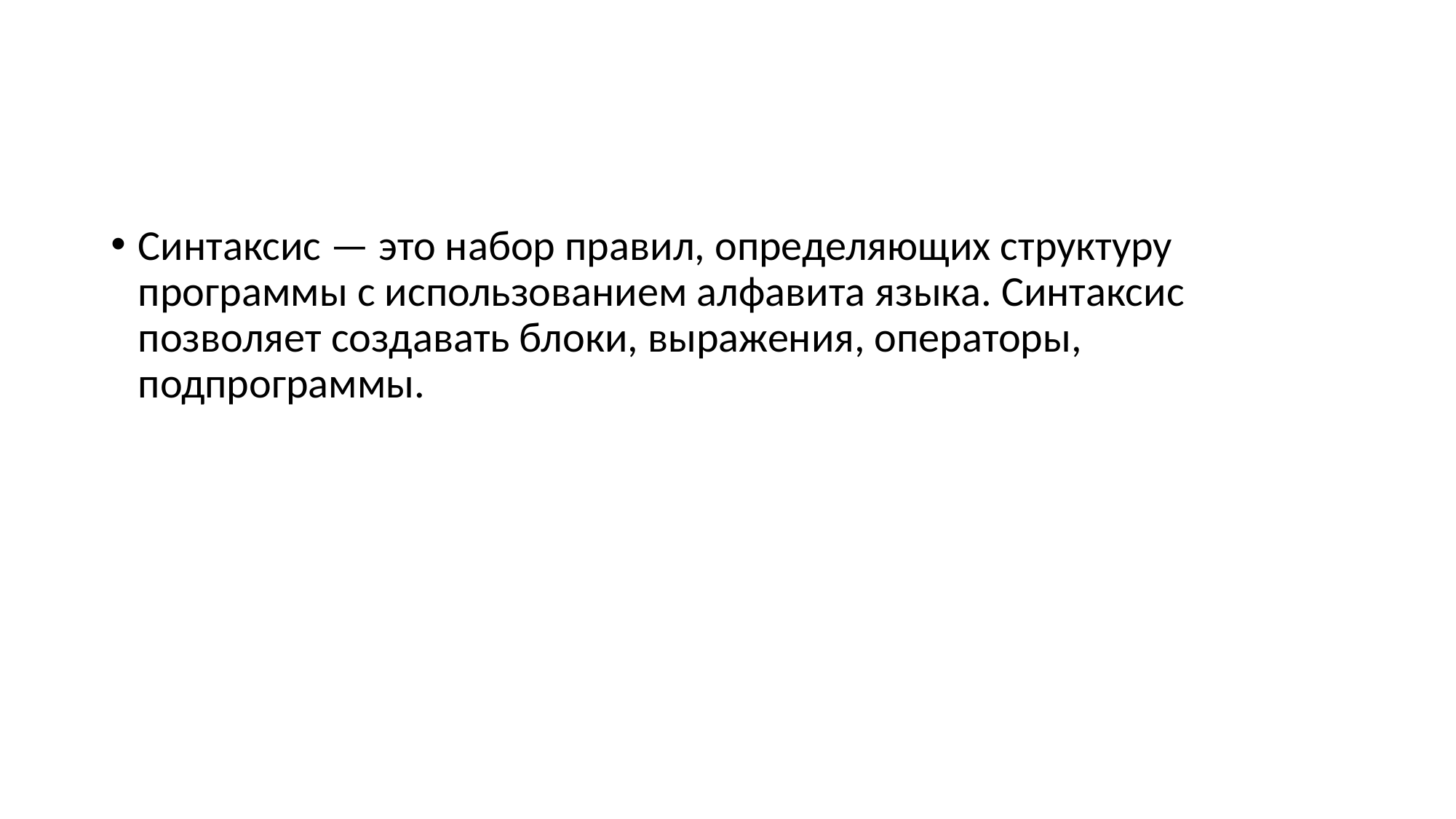

#
Синтаксис — это набор правил, определяющих структуру программы с использованием алфавита языка. Синтаксис позволяет создавать блоки, выражения, операторы, подпрограммы.